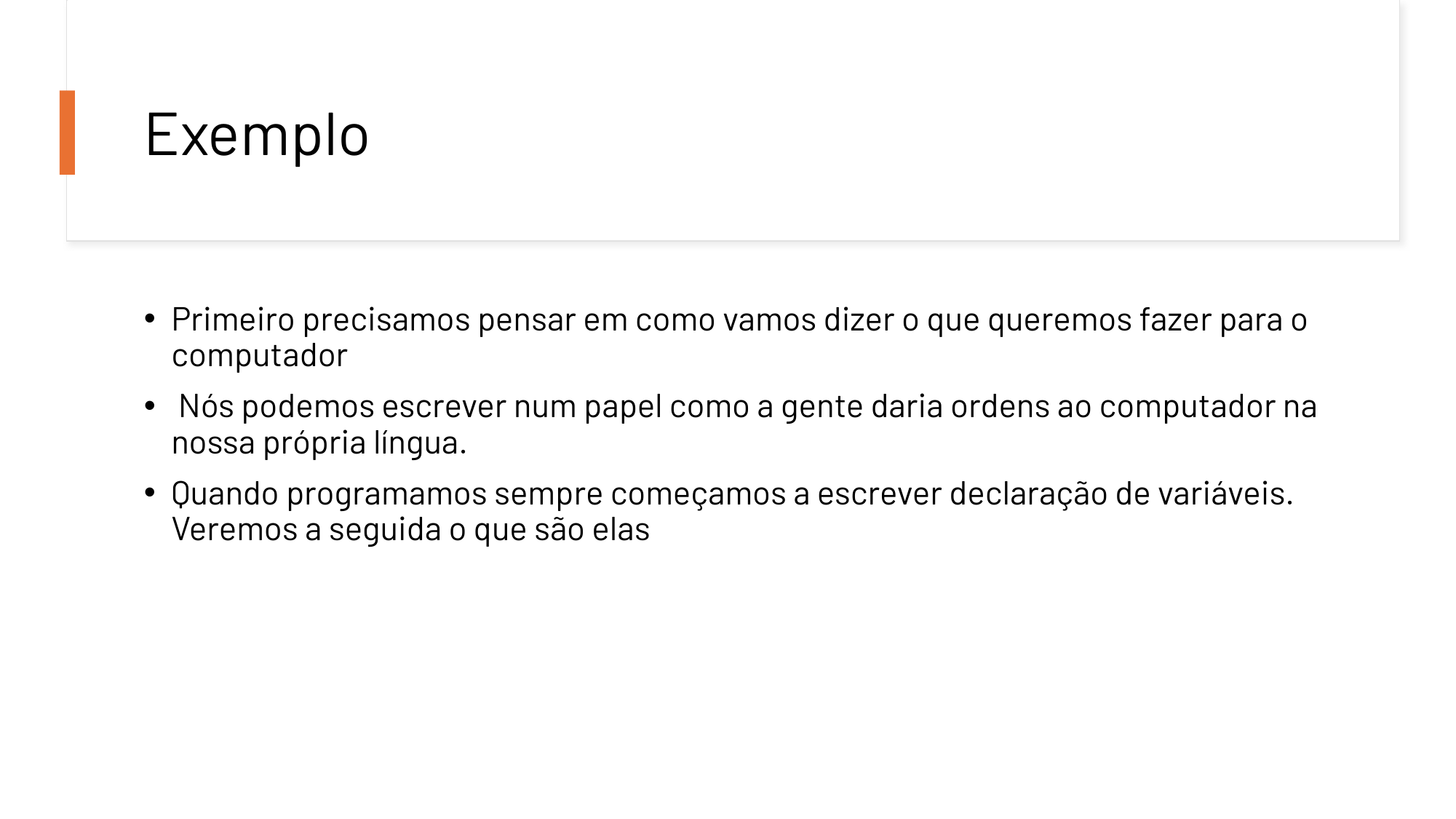

# Exemplo

Primeiro precisamos pensar em como vamos dizer o que queremos fazer para o computador
 Nós podemos escrever num papel como a gente daria ordens ao computador na nossa própria língua.
Quando programamos sempre começamos a escrever declaração de variáveis. Veremos a seguida o que são elas